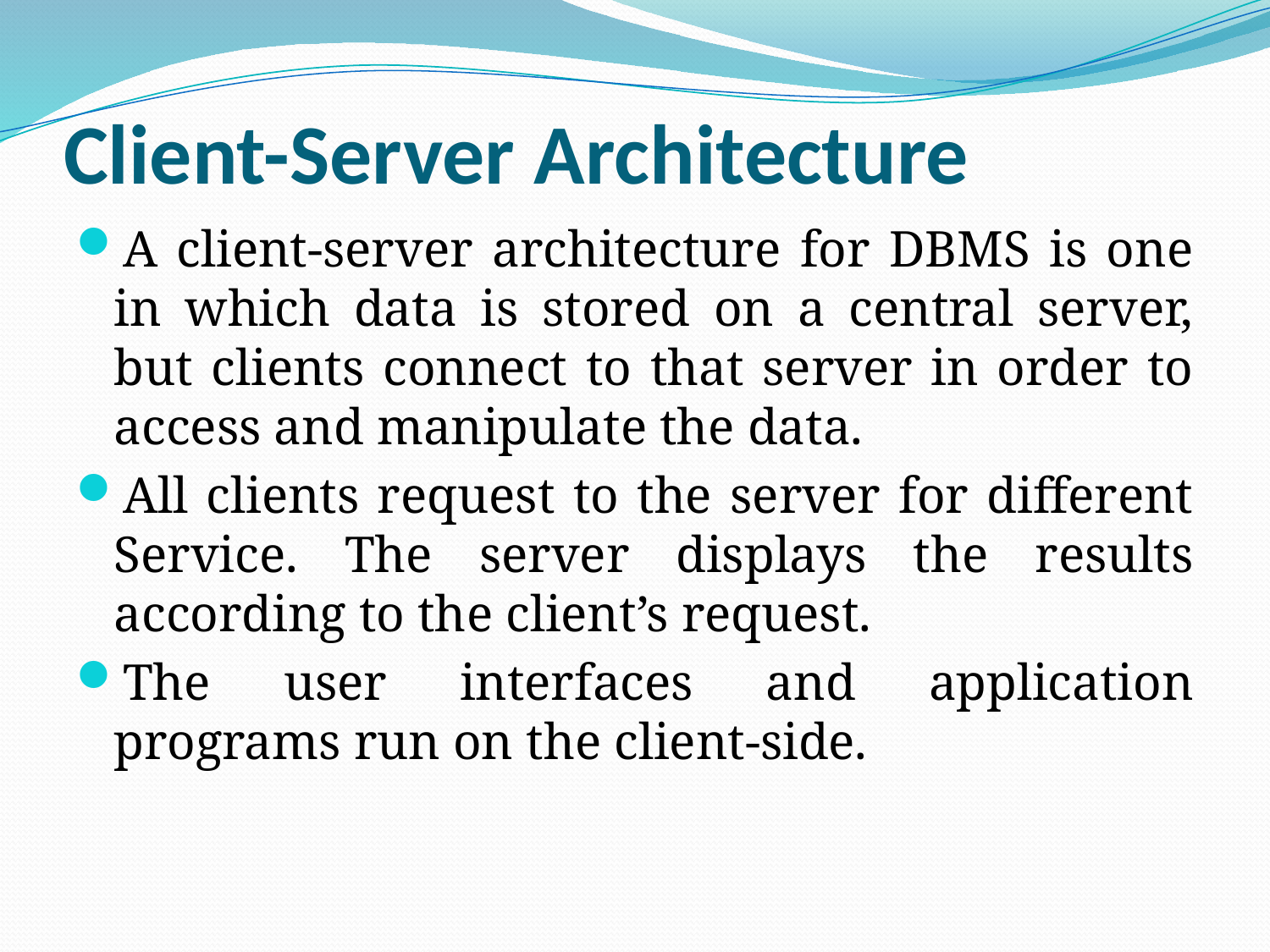

# Client-Server Architecture
A client-server architecture for DBMS is one in which data is stored on a central server, but clients connect to that server in order to access and manipulate the data.
All clients request to the server for different Service. The server displays the results according to the client’s request.
The user interfaces and application programs run on the client-side.